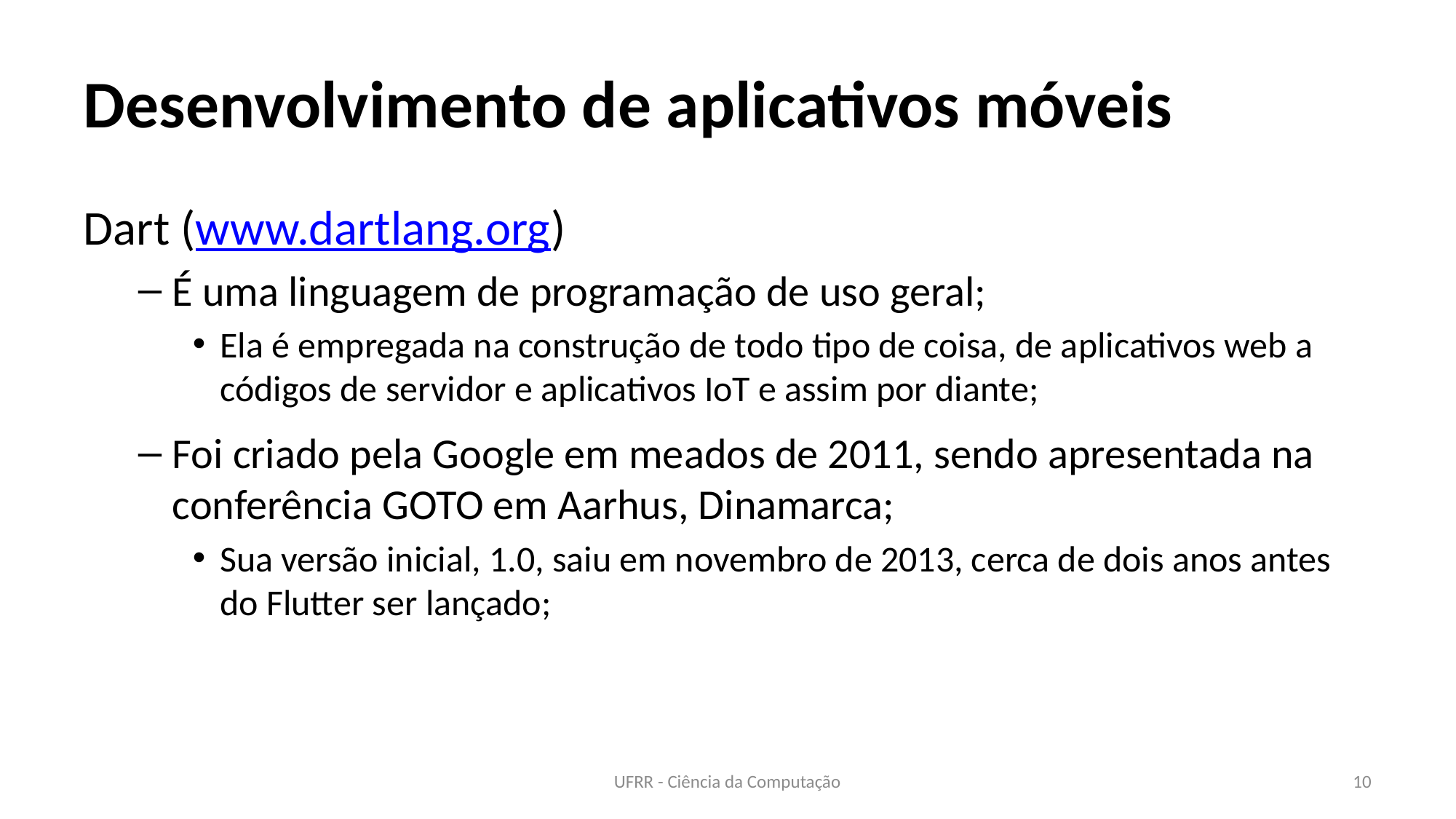

# Desenvolvimento de aplicativos móveis
Dart (www.dartlang.org)
É uma linguagem de programação de uso geral;
Ela é empregada na construção de todo tipo de coisa, de aplicativos web a códigos de servidor e aplicativos IoT e assim por diante;
Foi criado pela Google em meados de 2011, sendo apresentada na conferência GOTO em Aarhus, Dinamarca;
Sua versão inicial, 1.0, saiu em novembro de 2013, cerca de dois anos antes do Flutter ser lançado;

UFRR - Ciência da Computação
10